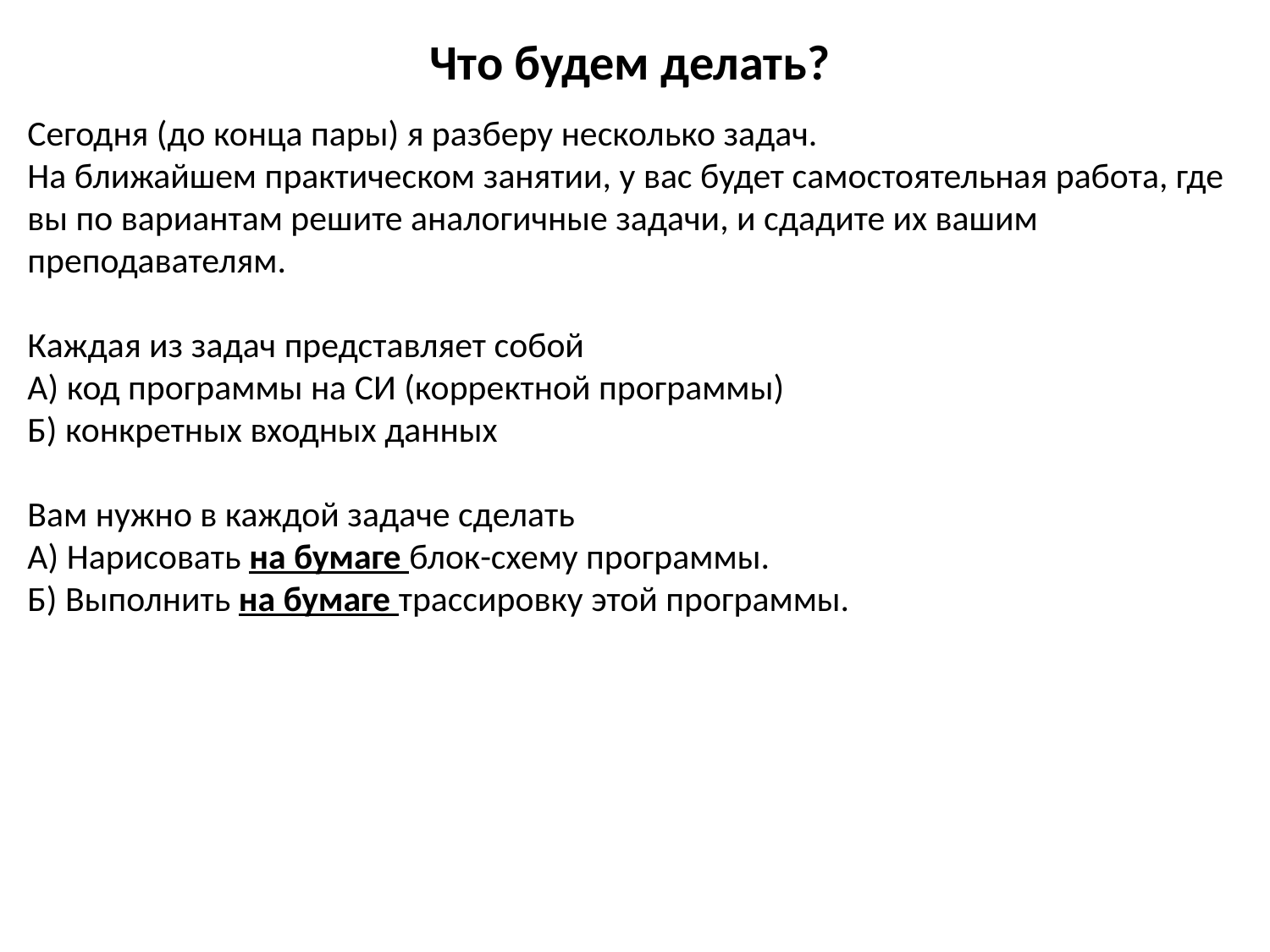

# Что будем делать?
Сегодня (до конца пары) я разберу несколько задач.
На ближайшем практическом занятии, у вас будет самостоятельная работа, где вы по вариантам решите аналогичные задачи, и сдадите их вашим преподавателям.

Каждая из задач представляет собой
А) код программы на СИ (корректной программы)
Б) конкретных входных данных

Вам нужно в каждой задаче сделать
А) Нарисовать на бумаге блок-схему программы.
Б) Выполнить на бумаге трассировку этой программы.